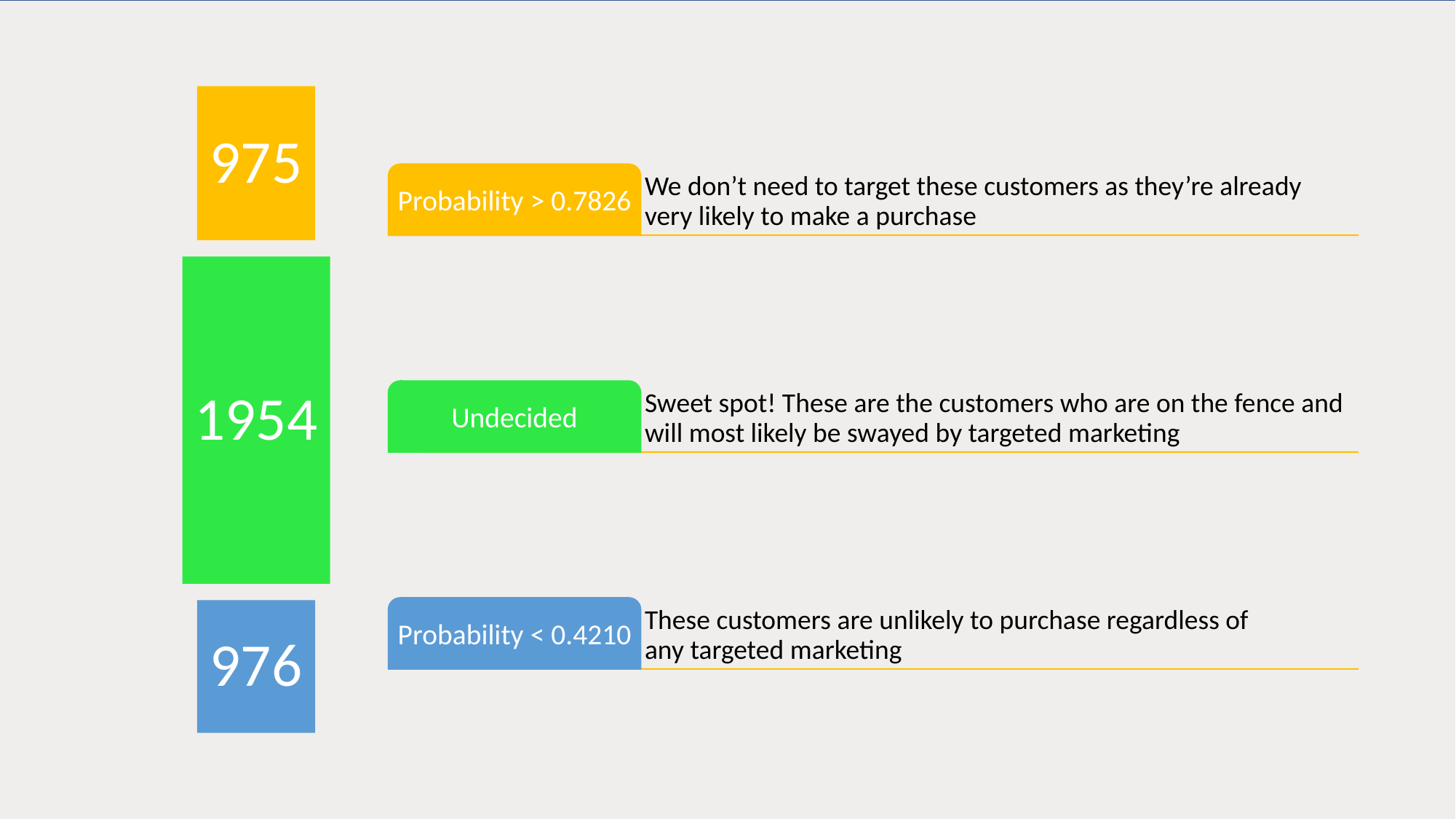

975
1954
976
We don’t need to target these customers as they’re already very likely to make a purchase
Probability > 0.7826

Sweet spot! These are the customers who are on the fence and will most likely be swayed by targeted marketing
Undecided

These customers are unlikely to purchase regardless of
any targeted marketing
Probability < 0.4210